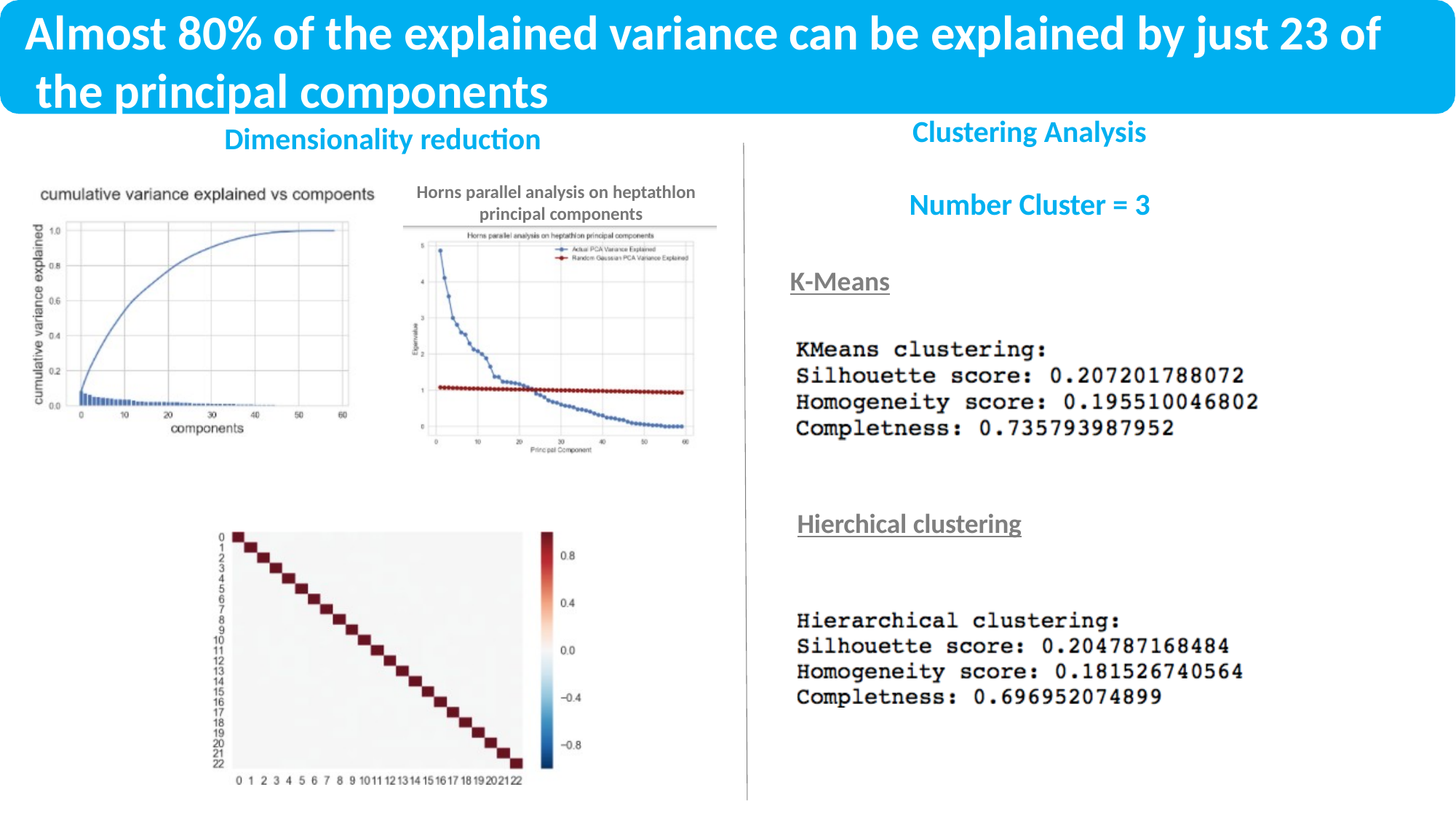

# Almost 80% of the explained variance can be explained by just 23 of  the principal components
Clustering Analysis
Dimensionality reduction
Horns parallel analysis on heptathlon  principal components

Number Cluster = 3

K-Means

Hierchical clustering